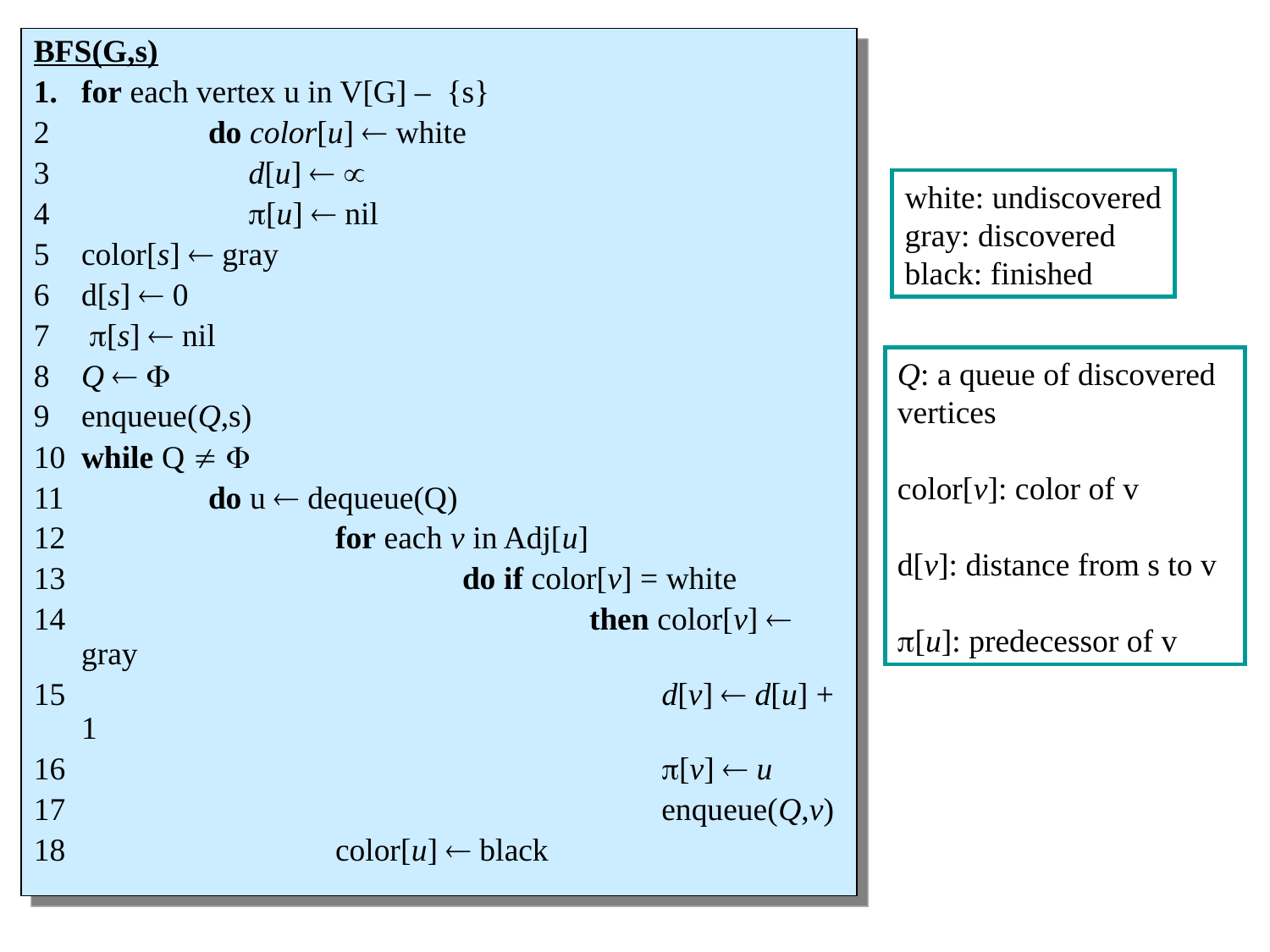

BFS(G,s)
1.	for each vertex u in V[G] –  {s}
2		do color[u] ← white
3		     d[u] ← ∝
4		     π[u] ← nil
5	color[s] ← gray
6	d[s] ← 0
7	 π[s] ← nil
8	Q ← Φ
9	enqueue(Q,s)
10	while Q ≠ Φ
11		do u ← dequeue(Q)
12			for each v in Adj[u]
13				do if color[v] = white
14					then color[v] ← gray
15					         d[v] ← d[u] + 1
16					         π[v] ← u
17					         enqueue(Q,v)
18			color[u] ← black

white: undiscovered
gray: discovered
black: finished
Q: a queue of discovered vertices

color[v]: color of v

d[v]: distance from s to v

π[u]: predecessor of v